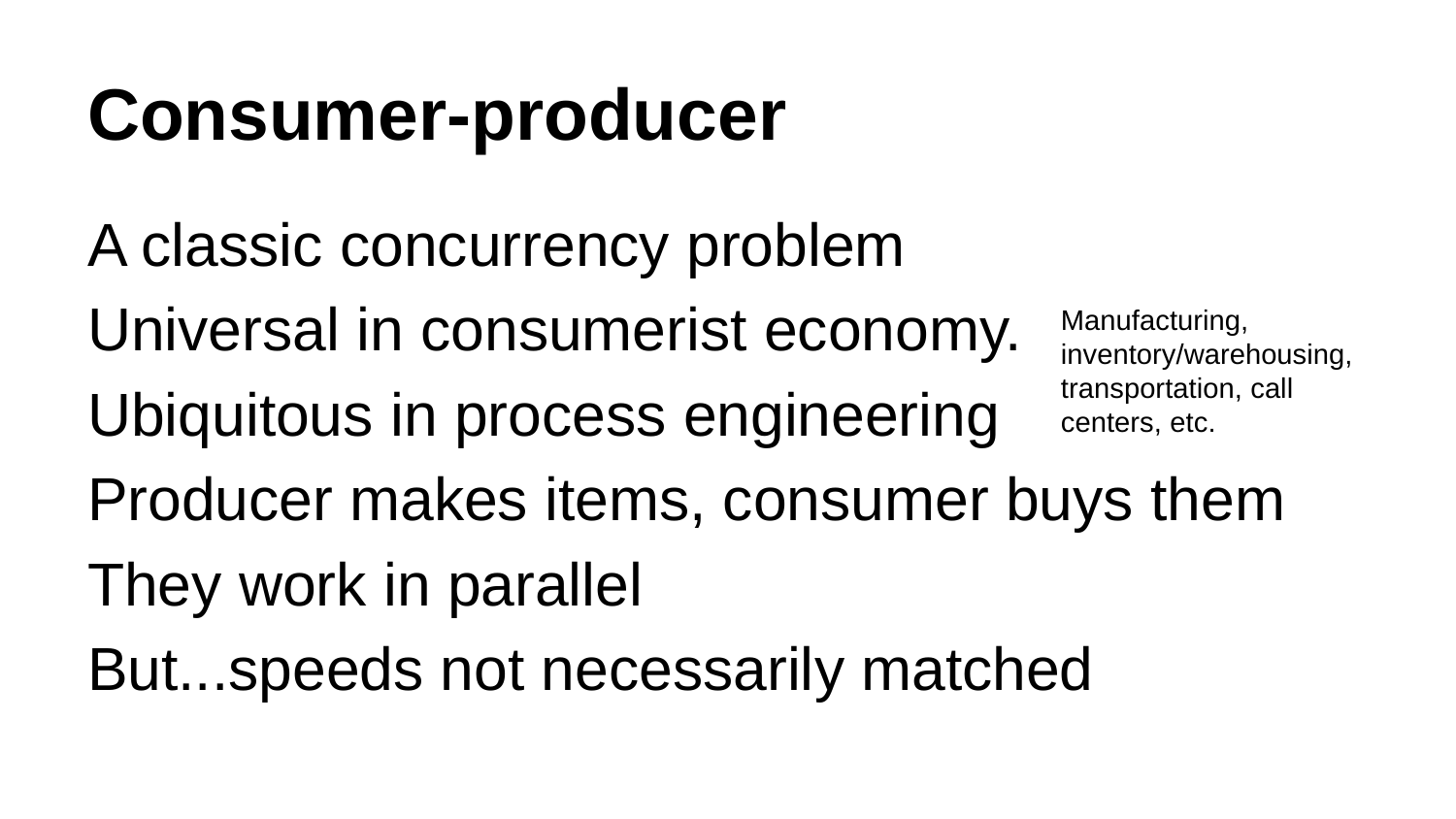

# Consumer-producer
A classic concurrency problem
Universal in consumerist economy.
Ubiquitous in process engineering
Producer makes items, consumer buys them
They work in parallel
But...speeds not necessarily matched
Manufacturing, inventory/warehousing, transportation, call centers, etc.